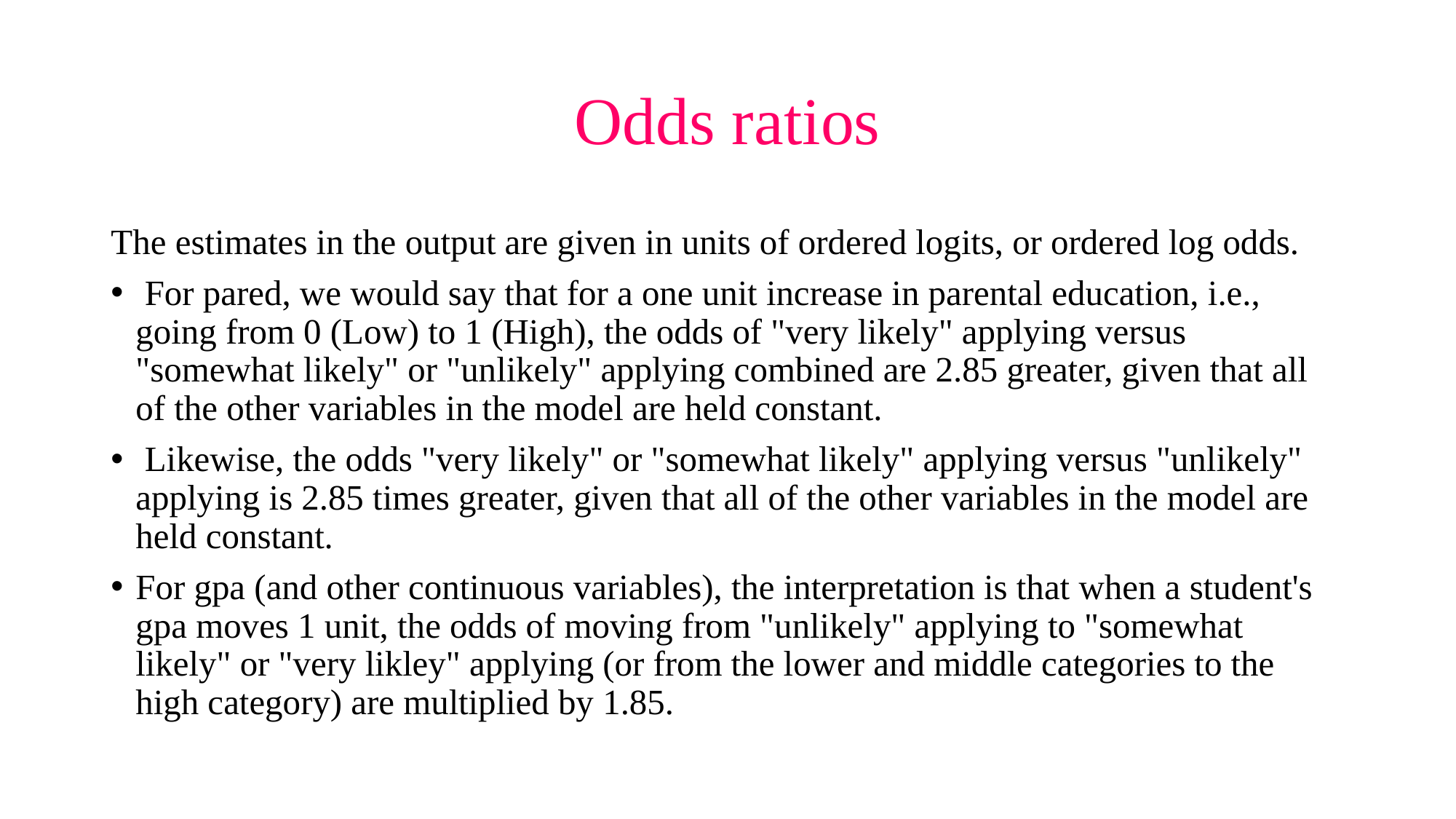

# Odds ratios
The estimates in the output are given in units of ordered logits, or ordered log odds.
 For pared, we would say that for a one unit increase in parental education, i.e., going from 0 (Low) to 1 (High), the odds of "very likely" applying versus "somewhat likely" or "unlikely" applying combined are 2.85 greater, given that all of the other variables in the model are held constant.
 Likewise, the odds "very likely" or "somewhat likely" applying versus "unlikely" applying is 2.85 times greater, given that all of the other variables in the model are held constant.
For gpa (and other continuous variables), the interpretation is that when a student's gpa moves 1 unit, the odds of moving from "unlikely" applying to "somewhat likely" or "very likley" applying (or from the lower and middle categories to the high category) are multiplied by 1.85.